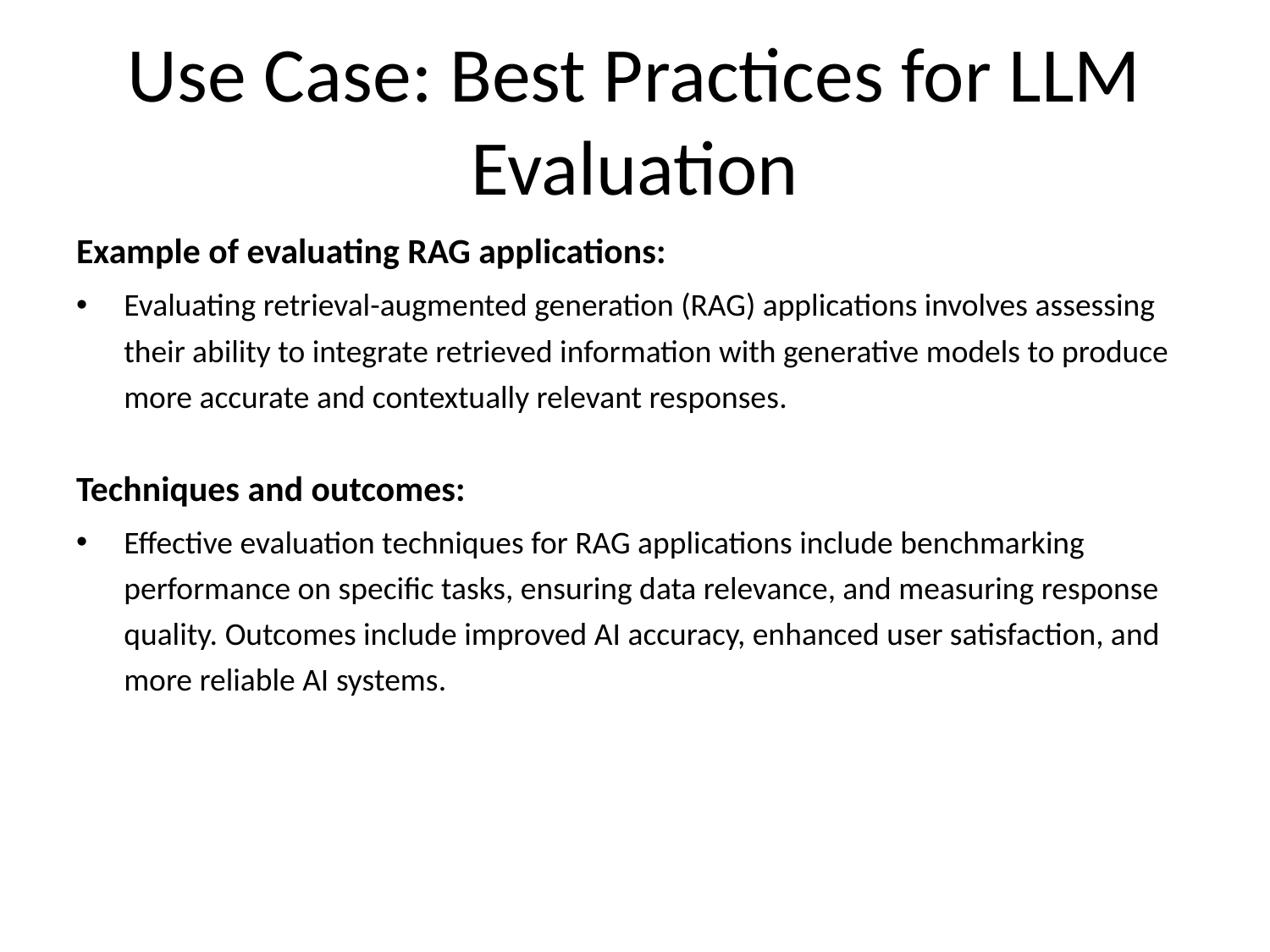

# Use Case: Best Practices for LLM Evaluation
Example of evaluating RAG applications:
Evaluating retrieval-augmented generation (RAG) applications involves assessing their ability to integrate retrieved information with generative models to produce more accurate and contextually relevant responses​​.

Techniques and outcomes:
Effective evaluation techniques for RAG applications include benchmarking performance on specific tasks, ensuring data relevance, and measuring response quality. Outcomes include improved AI accuracy, enhanced user satisfaction, and more reliable AI systems​​.